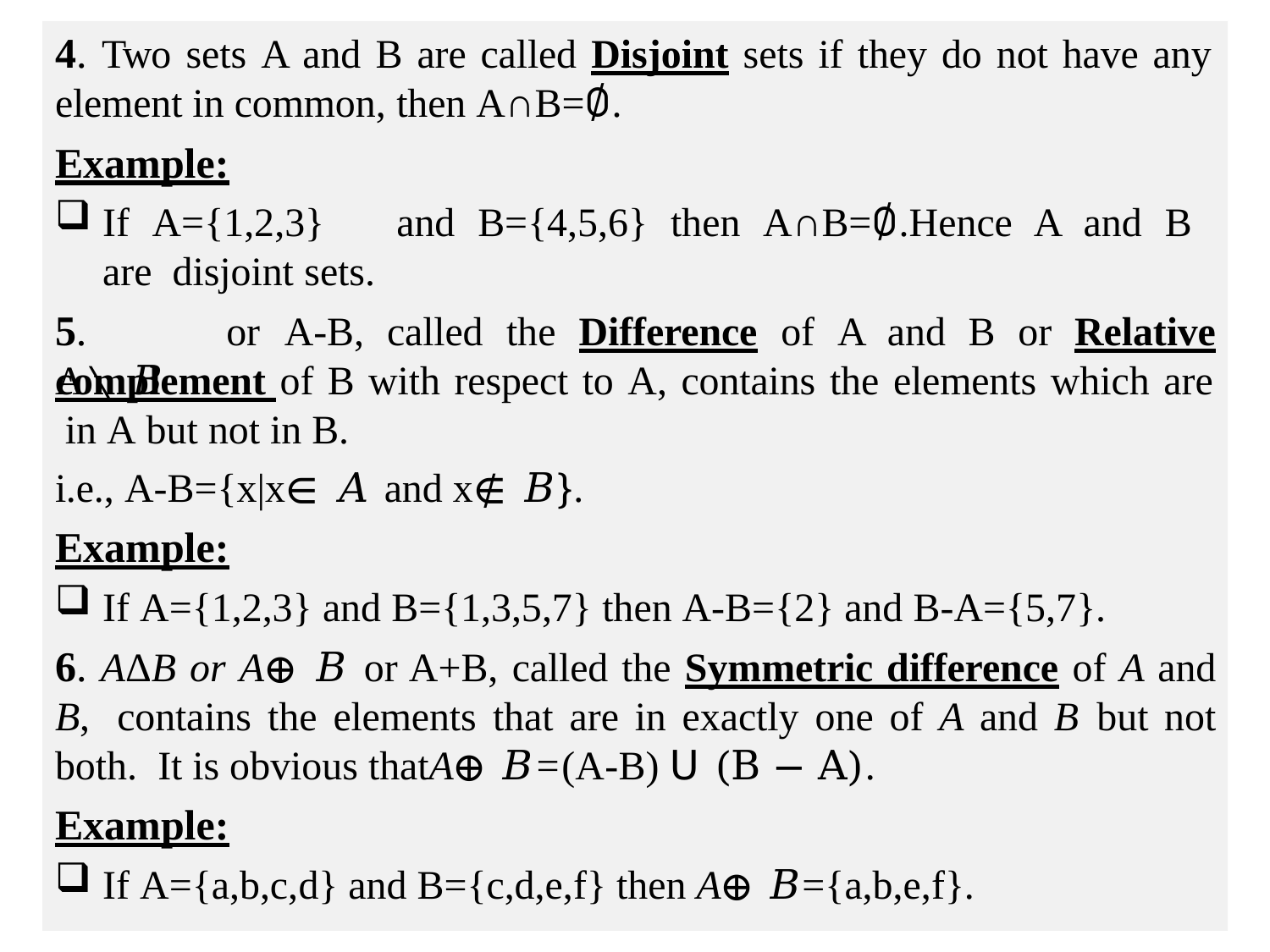

# 4. Two sets A and B are called Disjoint sets if they do not have any
element in common, then A∩B=∅.
Example:
If	A={1,2,3}	and	B={4,5,6}	then	A∩B=∅.Hence	A	and	B	are  disjoint sets.
5.	A∖ 𝐵
or	A-B,	called	the	Difference	of	A	and	B	or	Relative
complement of B with respect to A, contains the elements which are  in A but not in B.
i.e., A-B={x|x∈ 𝐴 and x∉ 𝐵}.
Example:
If A={1,2,3} and B={1,3,5,7} then A-B={2} and B-A={5,7}.
6. AΔB or A⊕ 𝐵 or A+B, called the Symmetric difference of A and B,  contains the elements that are in exactly one of A and B but not both.  It is obvious thatA⊕ 𝐵=(A-B) 𝖴 (B − A).
Example:
If A={a,b,c,d} and B={c,d,e,f} then A⊕ 𝐵={a,b,e,f}.